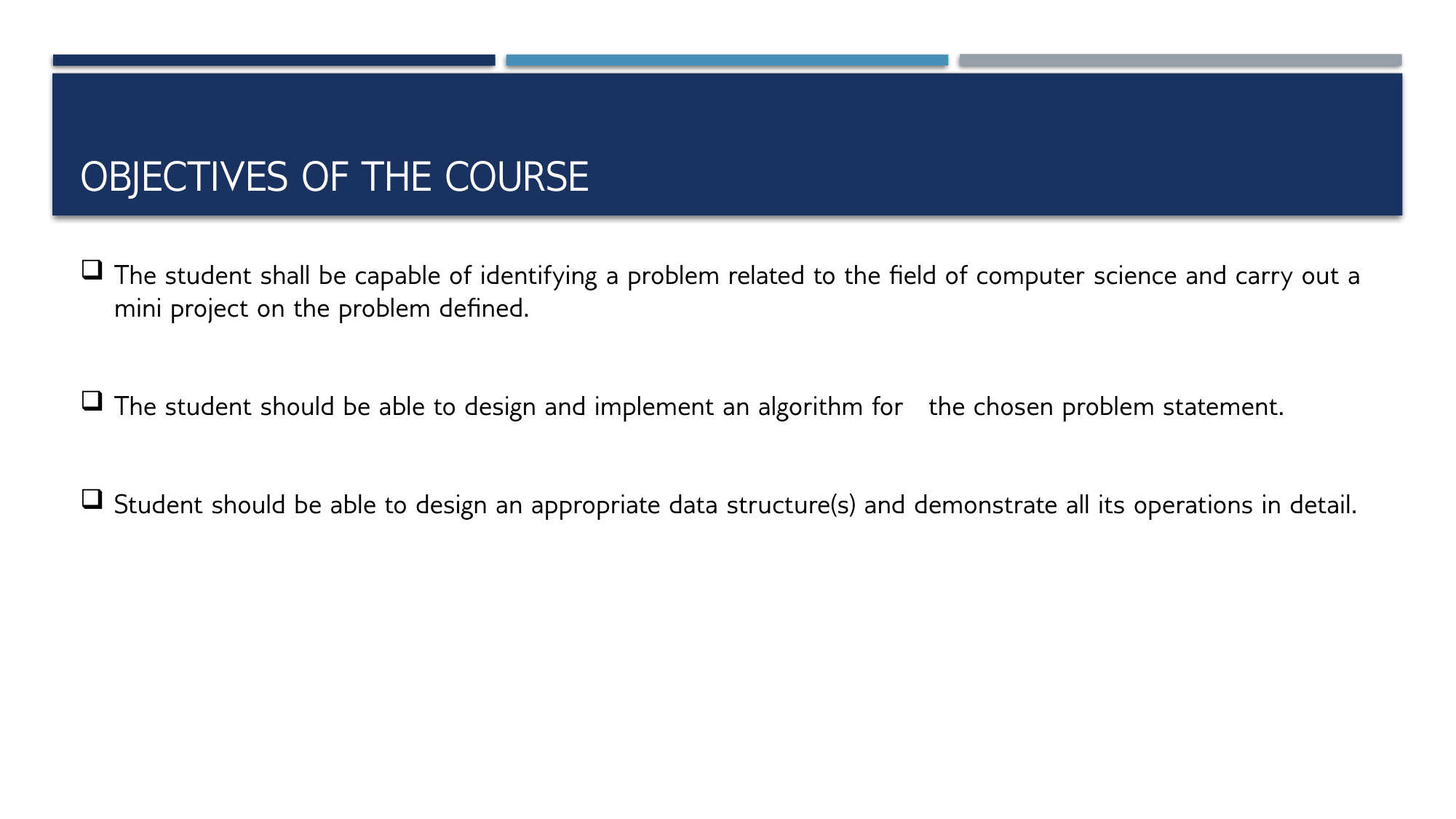

# OBJECTIVES OF THE COURSE
The student shall be capable of identifying a problem related to the field of computer science and carry out a mini project on the problem defined.

The student should be able to design and implement an algorithm for   the chosen problem statement.

Student should be able to design an appropriate data structure(s) and demonstrate all its operations in detail.